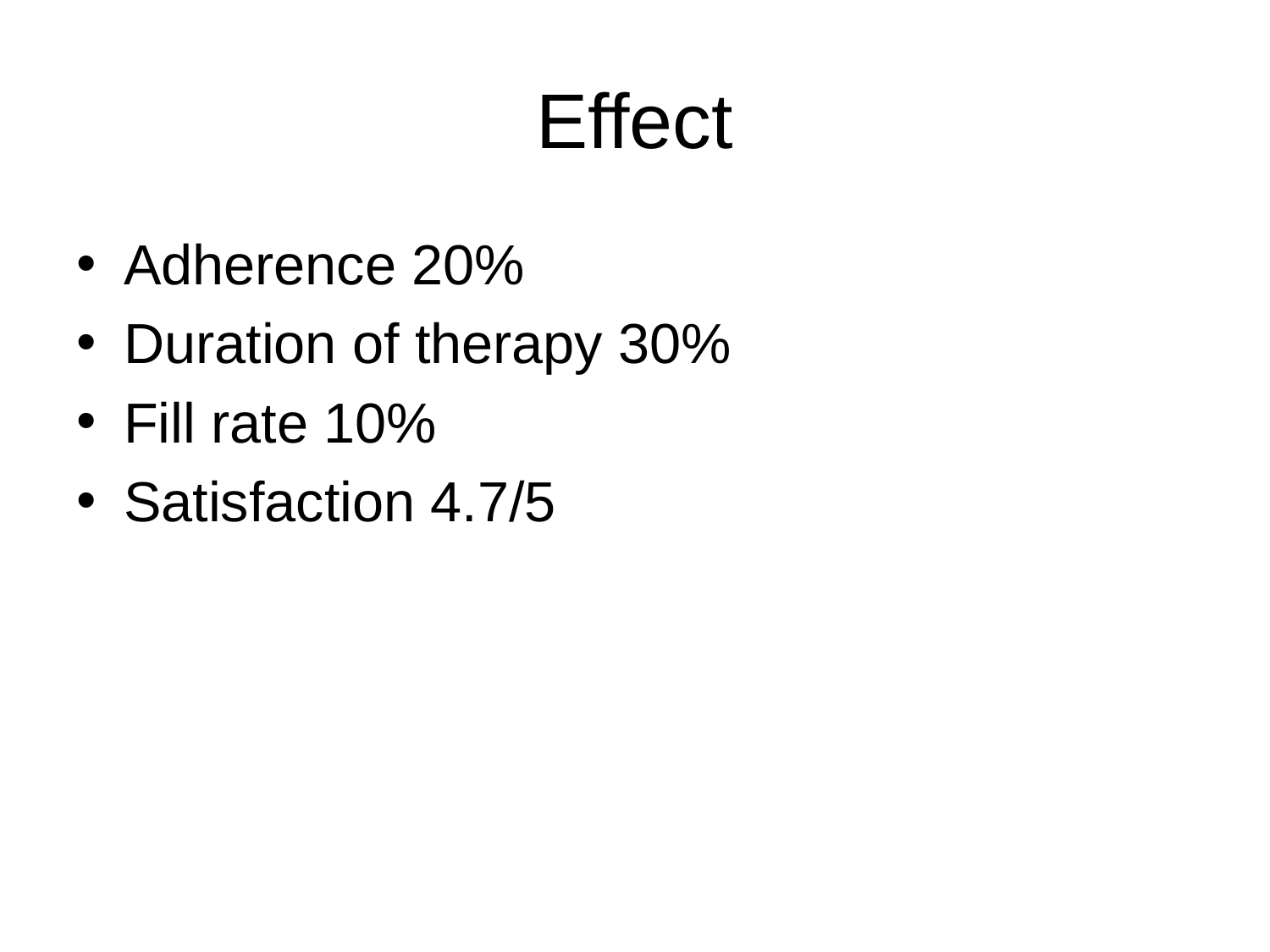

# Effect
Adherence 20%
Duration of therapy 30%
Fill rate 10%
Satisfaction 4.7/5